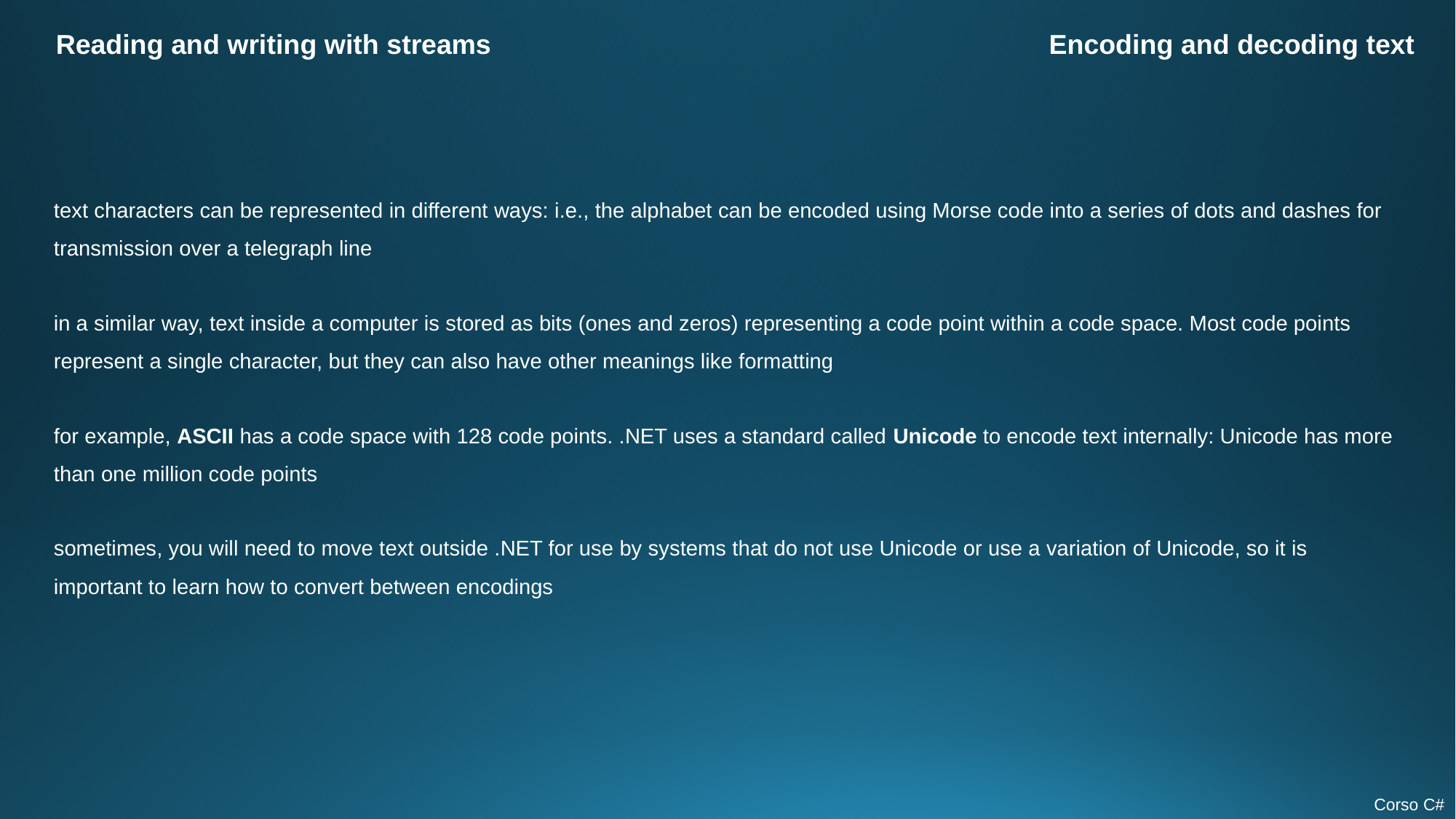

Reading and writing with streams
Encoding and decoding text
text characters can be represented in different ways: i.e., the alphabet can be encoded using Morse code into a series of dots and dashes for transmission over a telegraph line
in a similar way, text inside a computer is stored as bits (ones and zeros) representing a code point within a code space. Most code points represent a single character, but they can also have other meanings like formatting
for example, ASCII has a code space with 128 code points. .NET uses a standard called Unicode to encode text internally: Unicode has more than one million code points
sometimes, you will need to move text outside .NET for use by systems that do not use Unicode or use a variation of Unicode, so it is important to learn how to convert between encodings
Corso C#